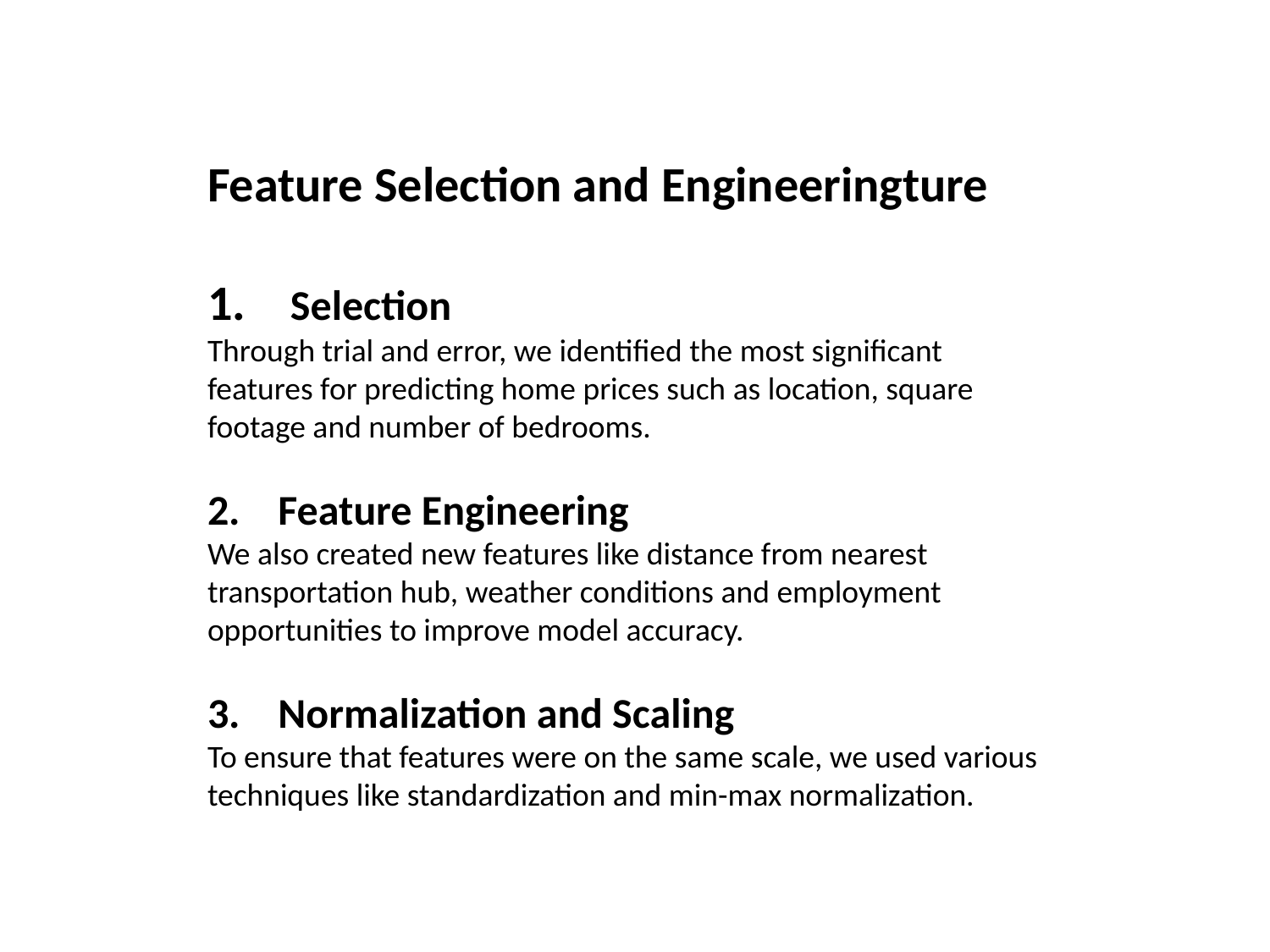

Feature Selection and Engineeringture

1.    Selection
Through trial and error, we identified the most significant features for predicting home prices such as location, square footage and number of bedrooms.

2.    Feature Engineering
We also created new features like distance from nearest transportation hub, weather conditions and employment opportunities to improve model accuracy.

3.    Normalization and Scaling
To ensure that features were on the same scale, we used various techniques like standardization and min-max normalization.